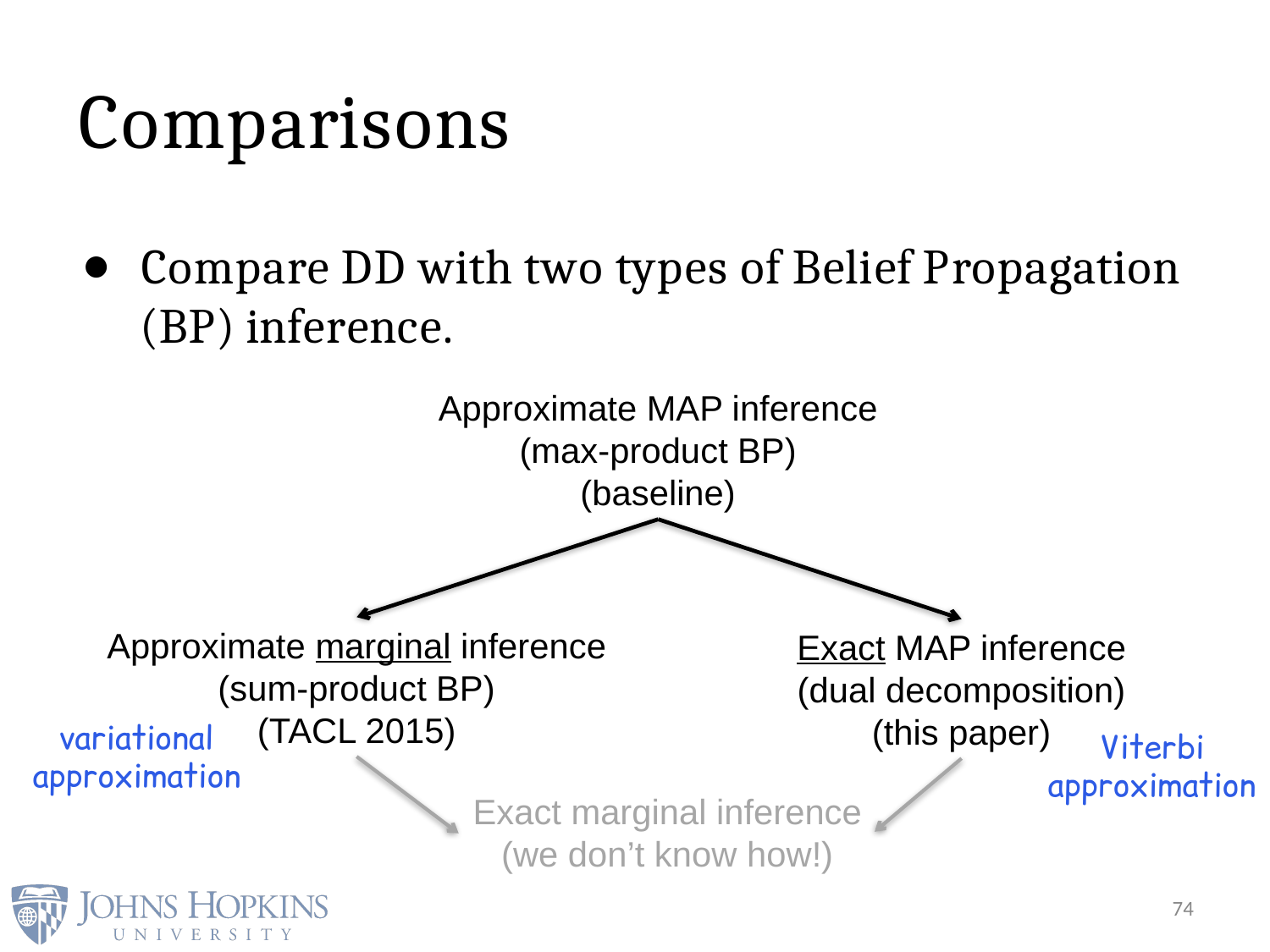

# Comparisons
Compare DD with two types of Belief Propagation (BP) inference.

Approximate MAP inference
(max-product BP)
(baseline)
Approximate marginal inference
(sum-product BP)
(TACL 2015)
Exact MAP inference
(dual decomposition)
(this paper)
variational
approximation
Viterbi
approximation
Exact marginal inference
(we don’t know how!)
74